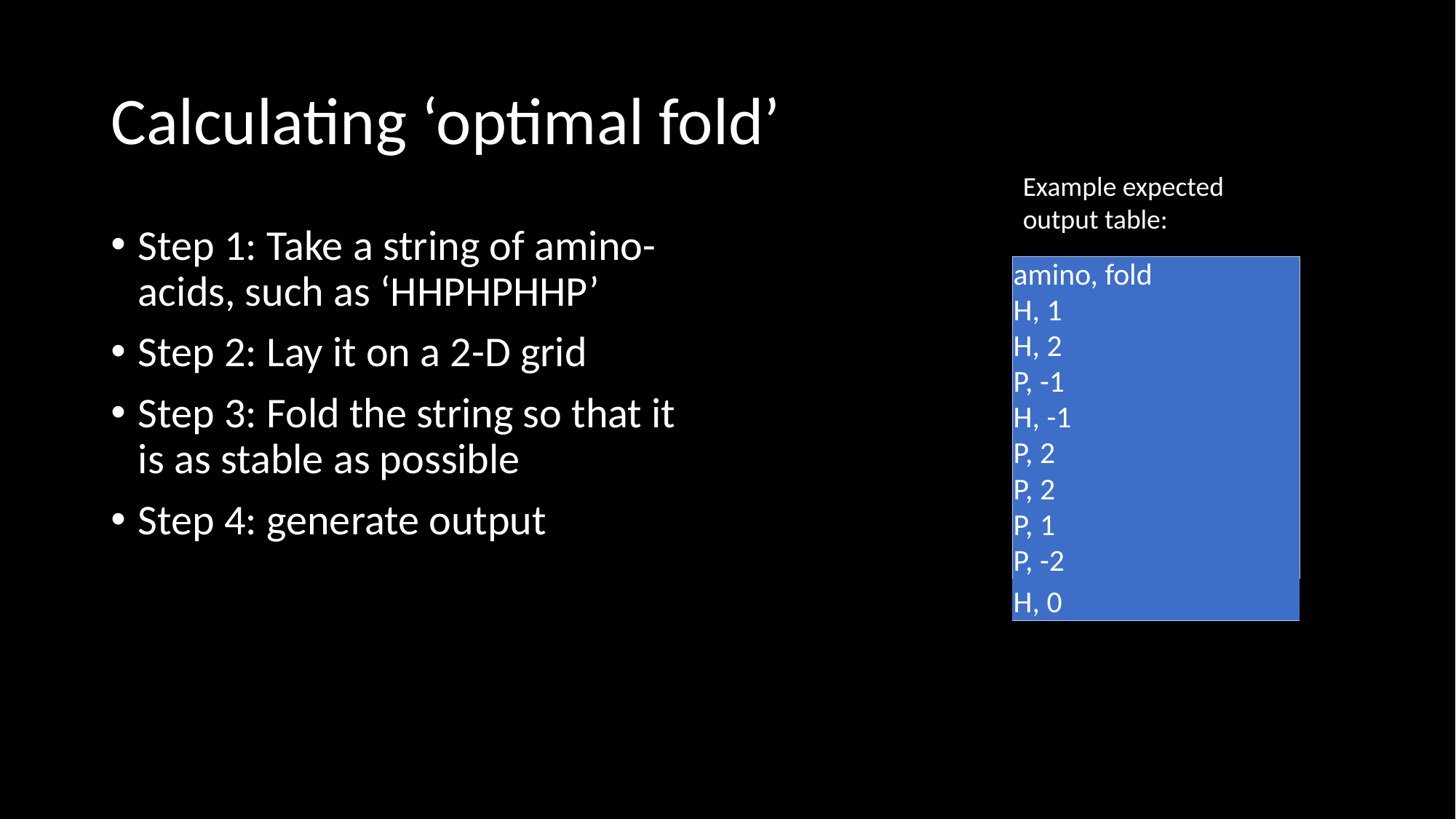

# Calculating ‘optimal fold’
Example expected output table:
Step 1: Take a string of amino-acids, such as ‘HHPHPHHP’
Step 2: Lay it on a 2-D grid
Step 3: Fold the string so that it is as stable as possible
Step 4: generate output
| amino, fold |
| --- |
| H, 1 |
| H, 2 |
| P, -1 |
| H, -1 |
| P, 2 |
| P, 2 |
| P, 1 |
| P, -2 |
| H, 0 |